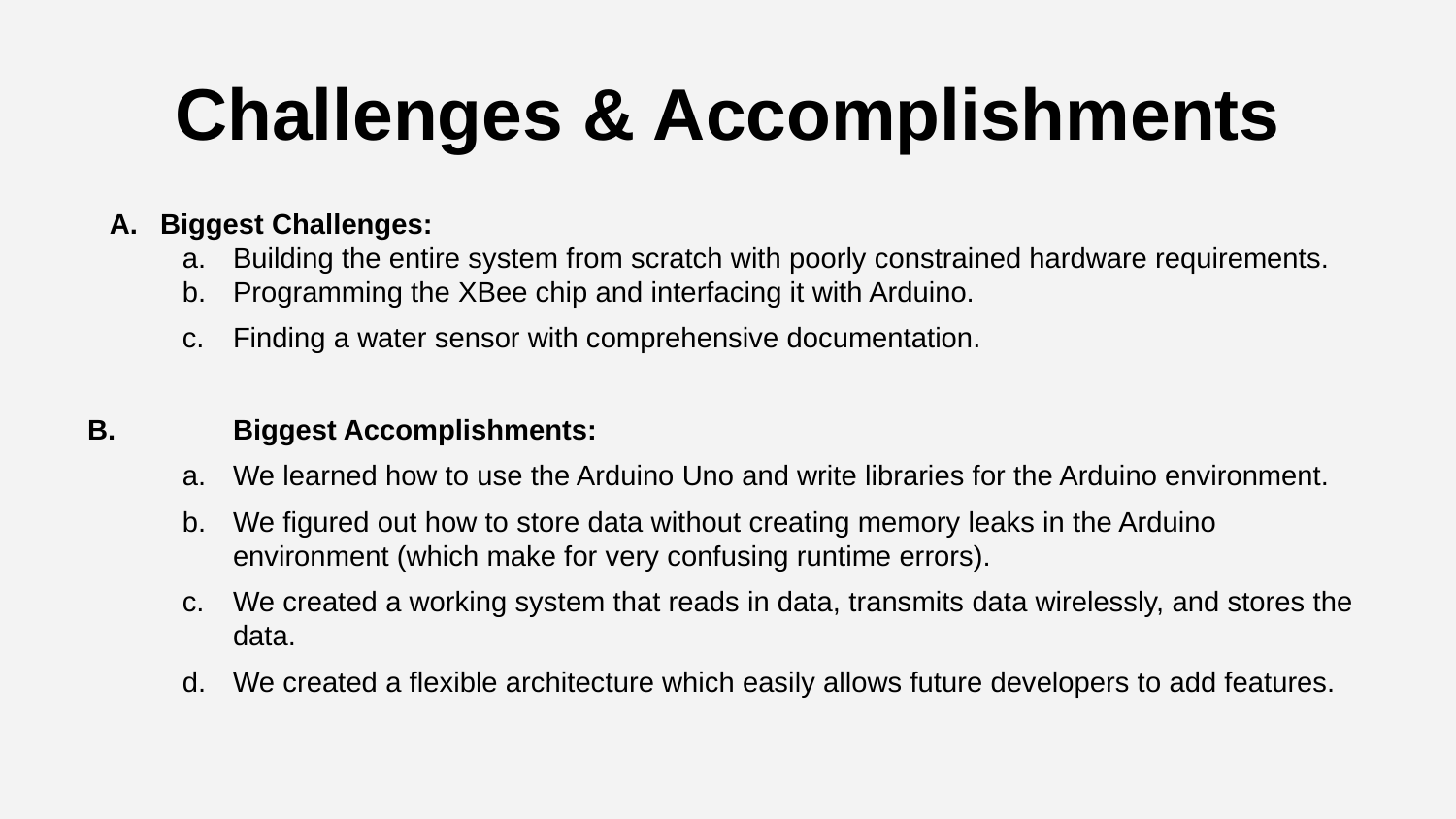

# Challenges & Accomplishments
Biggest Challenges:
Building the entire system from scratch with poorly constrained hardware requirements.
Programming the XBee chip and interfacing it with Arduino.
Finding a water sensor with comprehensive documentation.

B.	Biggest Accomplishments:
We learned how to use the Arduino Uno and write libraries for the Arduino environment.
We figured out how to store data without creating memory leaks in the Arduino environment (which make for very confusing runtime errors).
We created a working system that reads in data, transmits data wirelessly, and stores the data.
We created a flexible architecture which easily allows future developers to add features.